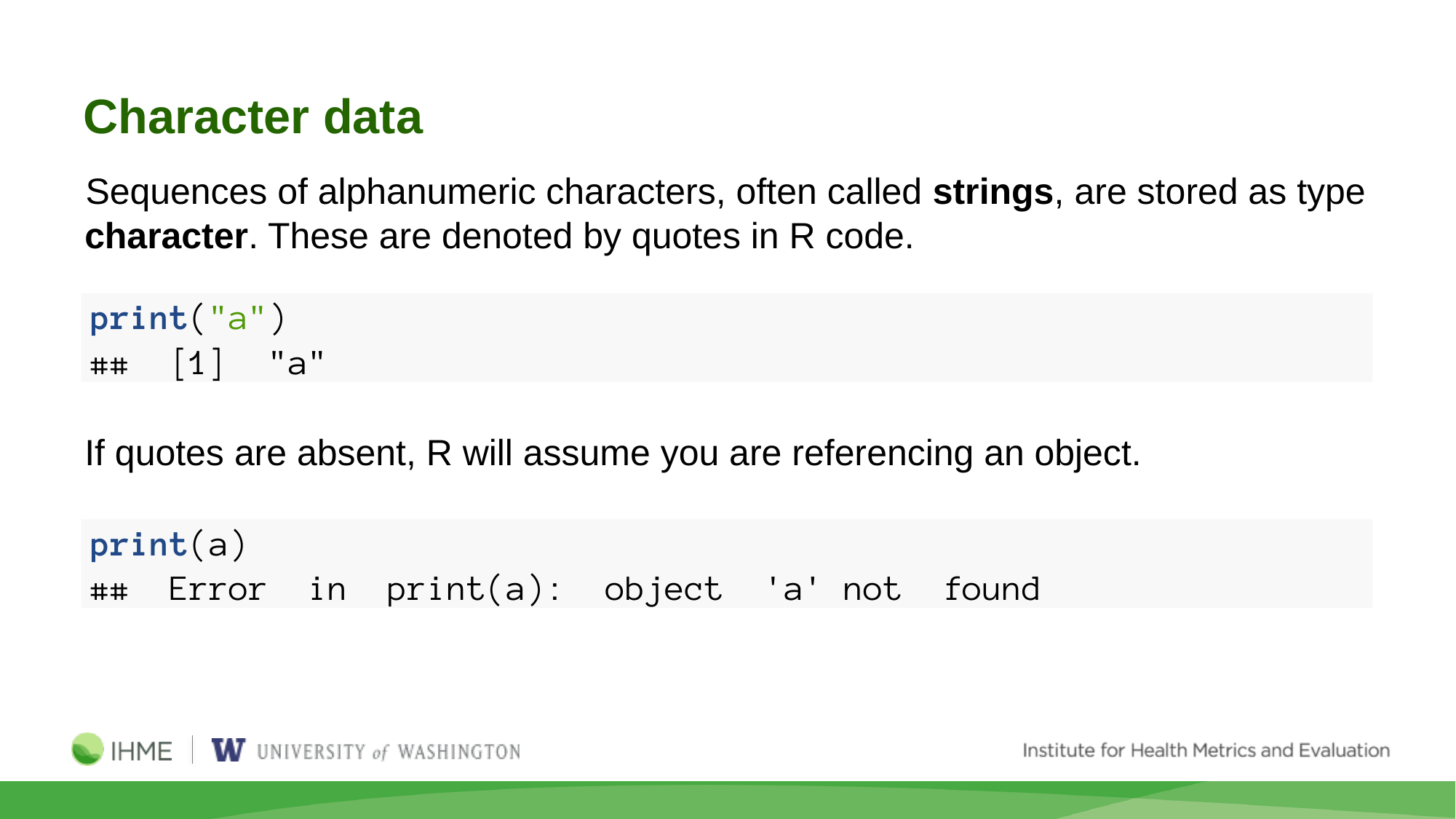

Character data
Sequences of alphanumeric characters, often called strings, are stored as type character. These are denoted by quotes in R code.
print("a")
##  [1]  "a"
If quotes are absent, R will assume you are referencing an object.
print(a)
##  Error  in  print(a):  object  'a' not  found